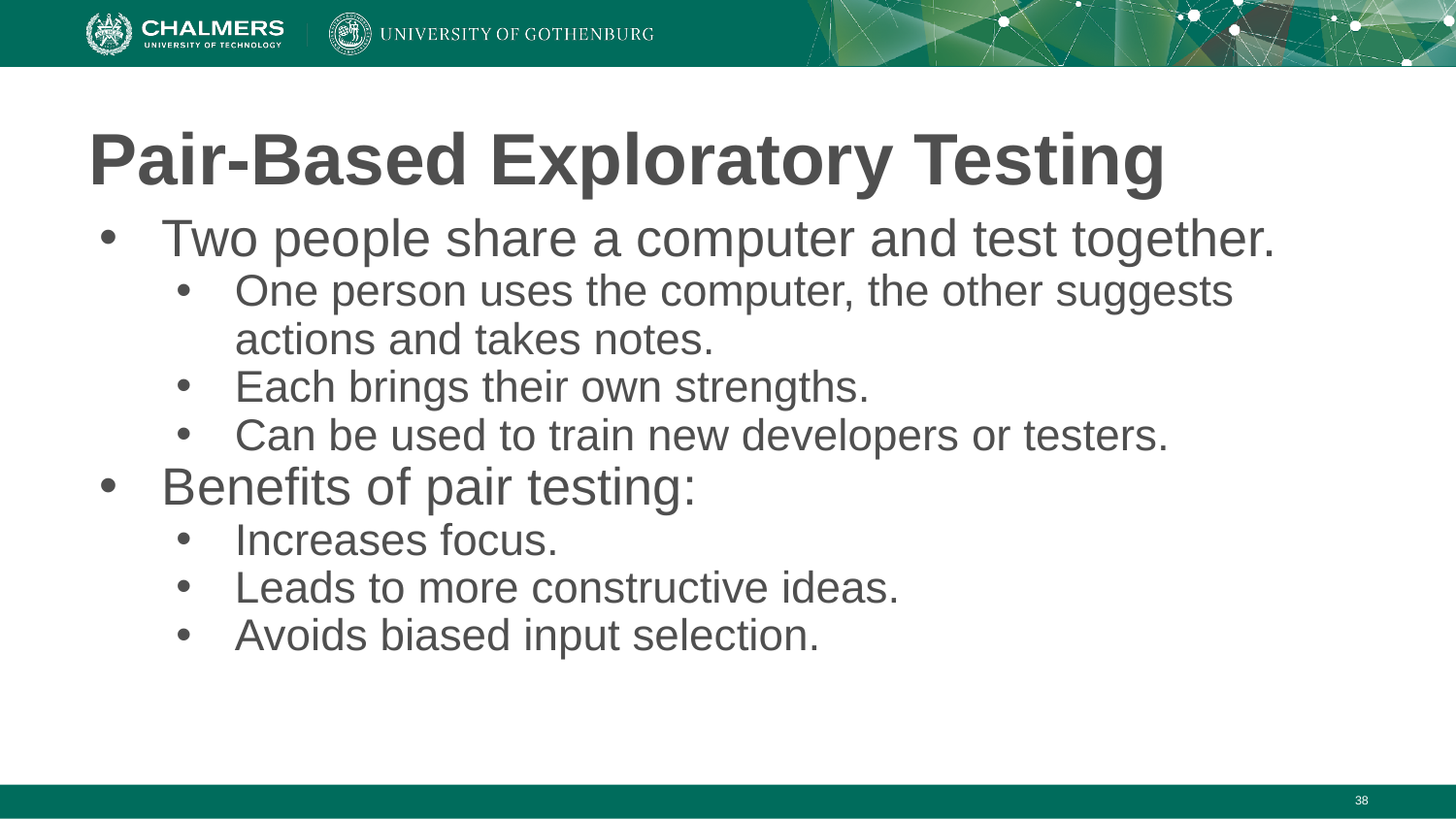

# Pair-Based Exploratory Testing
Two people share a computer and test together.
One person uses the computer, the other suggests actions and takes notes.
Each brings their own strengths.
Can be used to train new developers or testers.
Benefits of pair testing:
Increases focus.
Leads to more constructive ideas.
Avoids biased input selection.
38